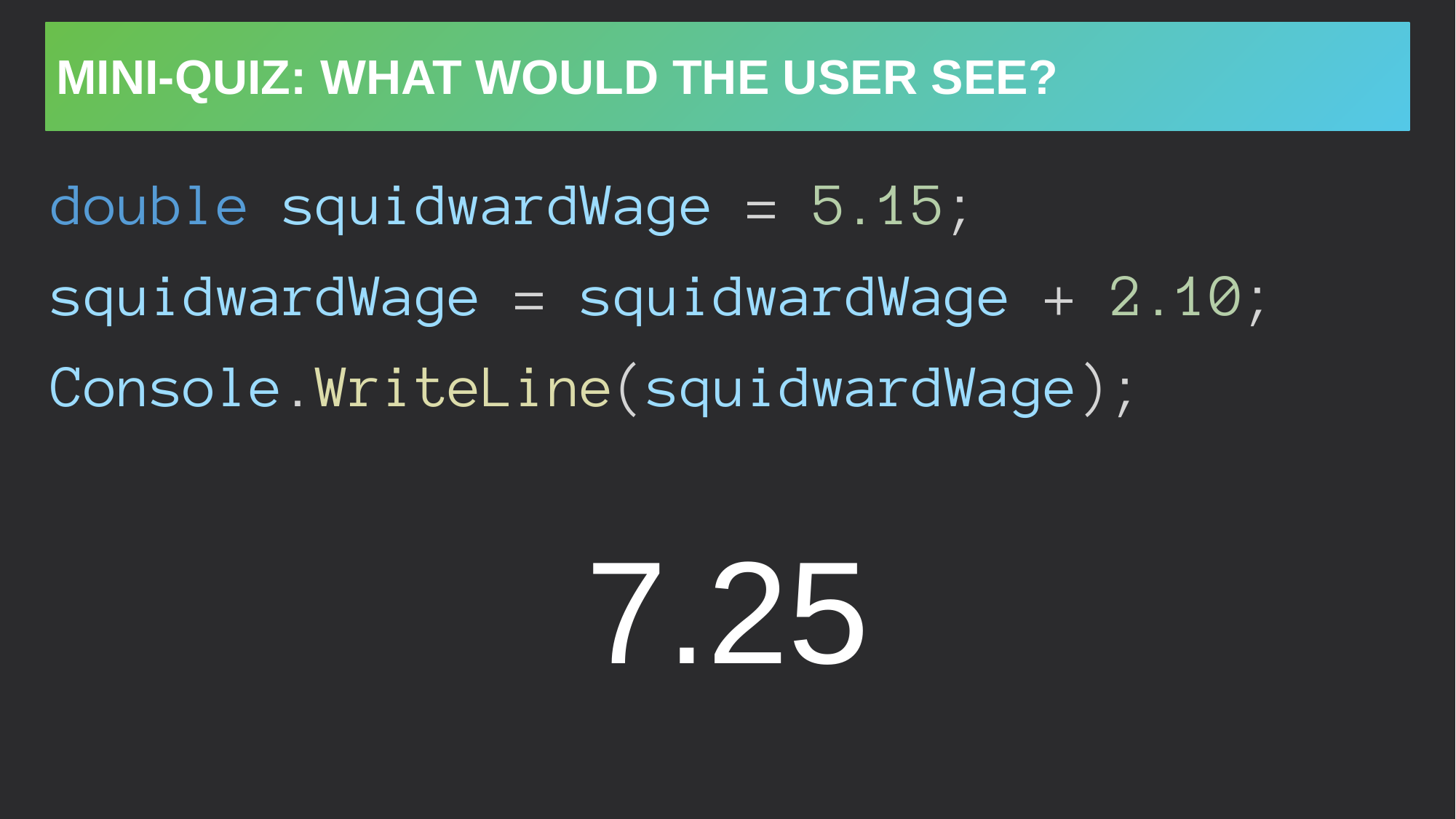

# Mini-Quiz: What would the user see?
double squidwardWage = 5.15;
squidwardWage = squidwardWage + 2.10;
Console.WriteLine(squidwardWage);
7.25